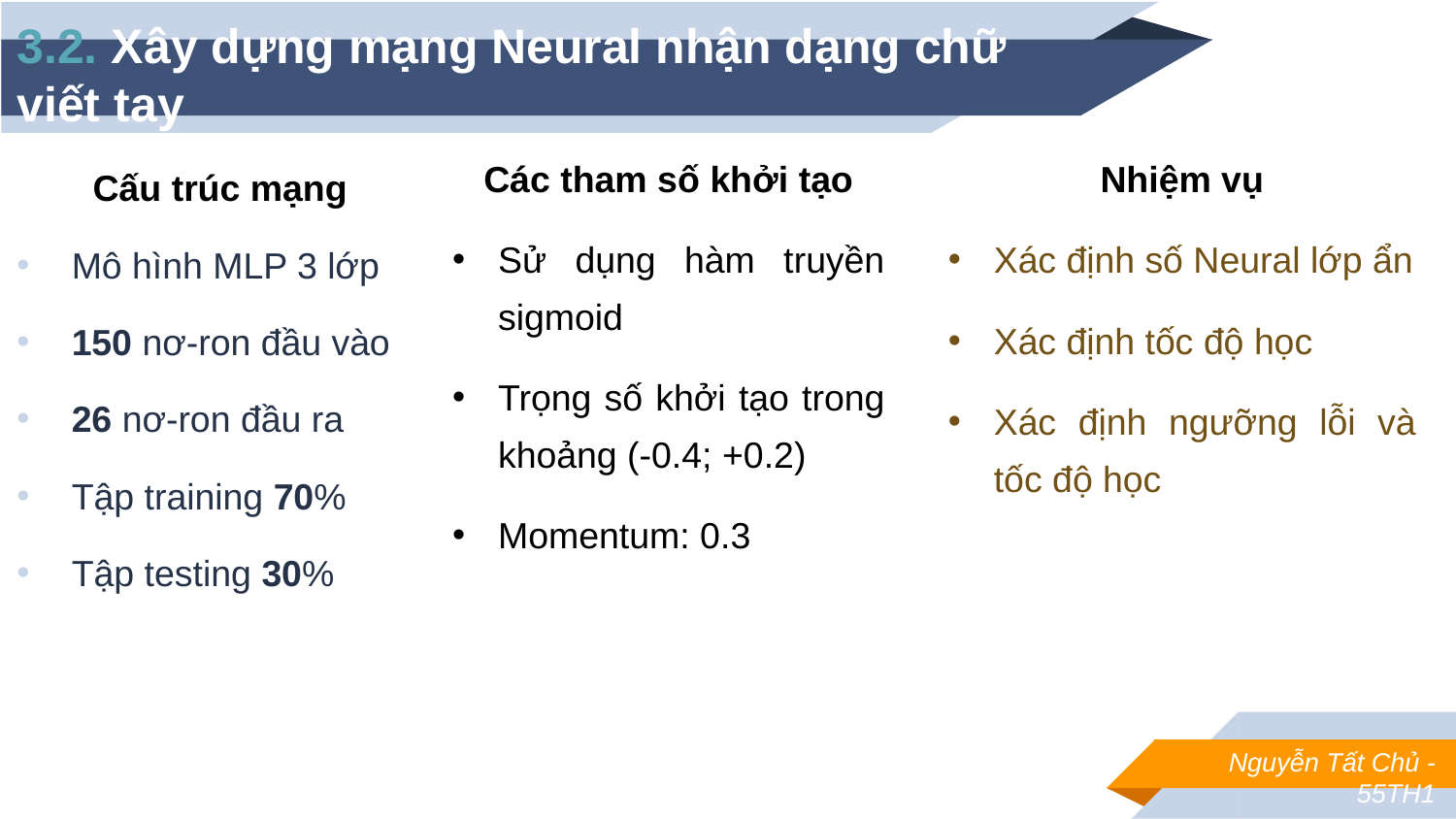

# 3.2. Xây dựng mạng Neural nhận dạng chữ viết tay
Các tham số khởi tạo
Sử dụng hàm truyền sigmoid
Trọng số khởi tạo trong khoảng (-0.4; +0.2)
Momentum: 0.3
Nhiệm vụ
Xác định số Neural lớp ẩn
Xác định tốc độ học
Xác định ngưỡng lỗi và tốc độ học

Cấu trúc mạng
Mô hình MLP 3 lớp
150 nơ-ron đầu vào
26 nơ-ron đầu ra
Tập training 70%
Tập testing 30%

Nguyễn Tất Chủ - 55TH1